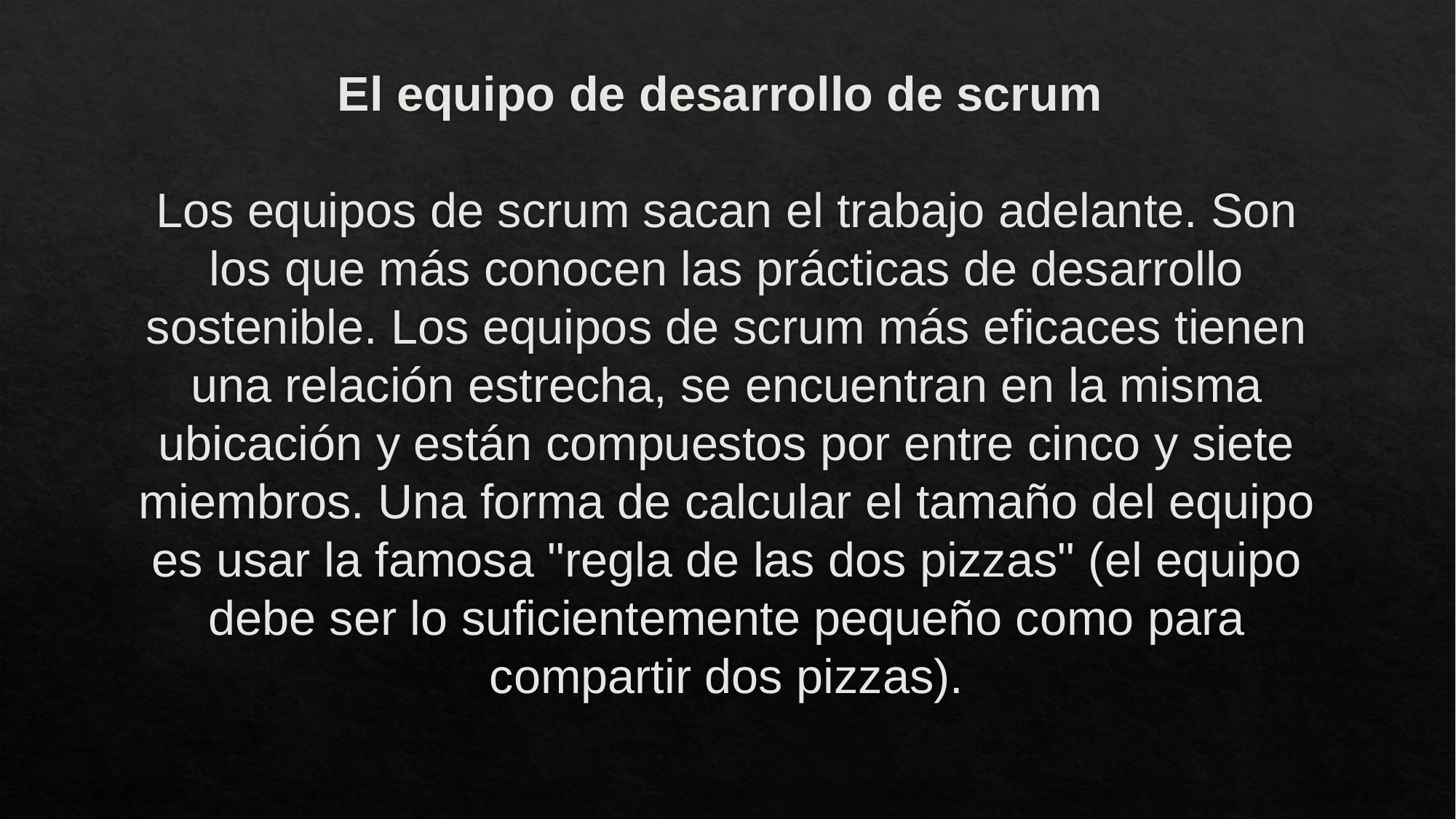

# El equipo de desarrollo de scrum Los equipos de scrum sacan el trabajo adelante. Son los que más conocen las prácticas de desarrollo sostenible. Los equipos de scrum más eficaces tienen una relación estrecha, se encuentran en la misma ubicación y están compuestos por entre cinco y siete miembros. Una forma de calcular el tamaño del equipo es usar la famosa "regla de las dos pizzas" (el equipo debe ser lo suficientemente pequeño como para compartir dos pizzas).